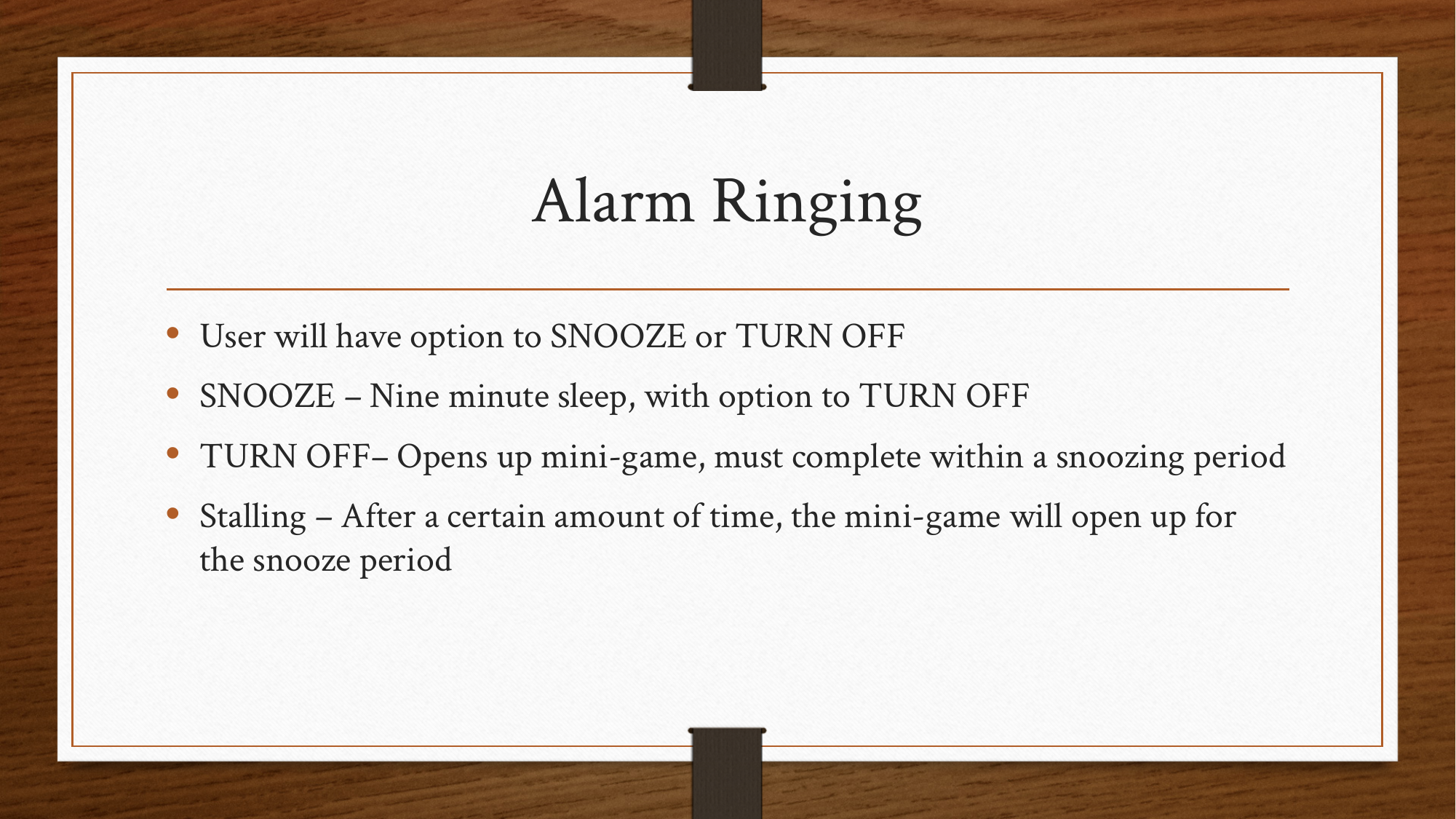

# Alarm Ringing
User will have option to SNOOZE or TURN OFF
SNOOZE – Nine minute sleep, with option to TURN OFF
TURN OFF– Opens up mini-game, must complete within a snoozing period
Stalling – After a certain amount of time, the mini-game will open up for the snooze period